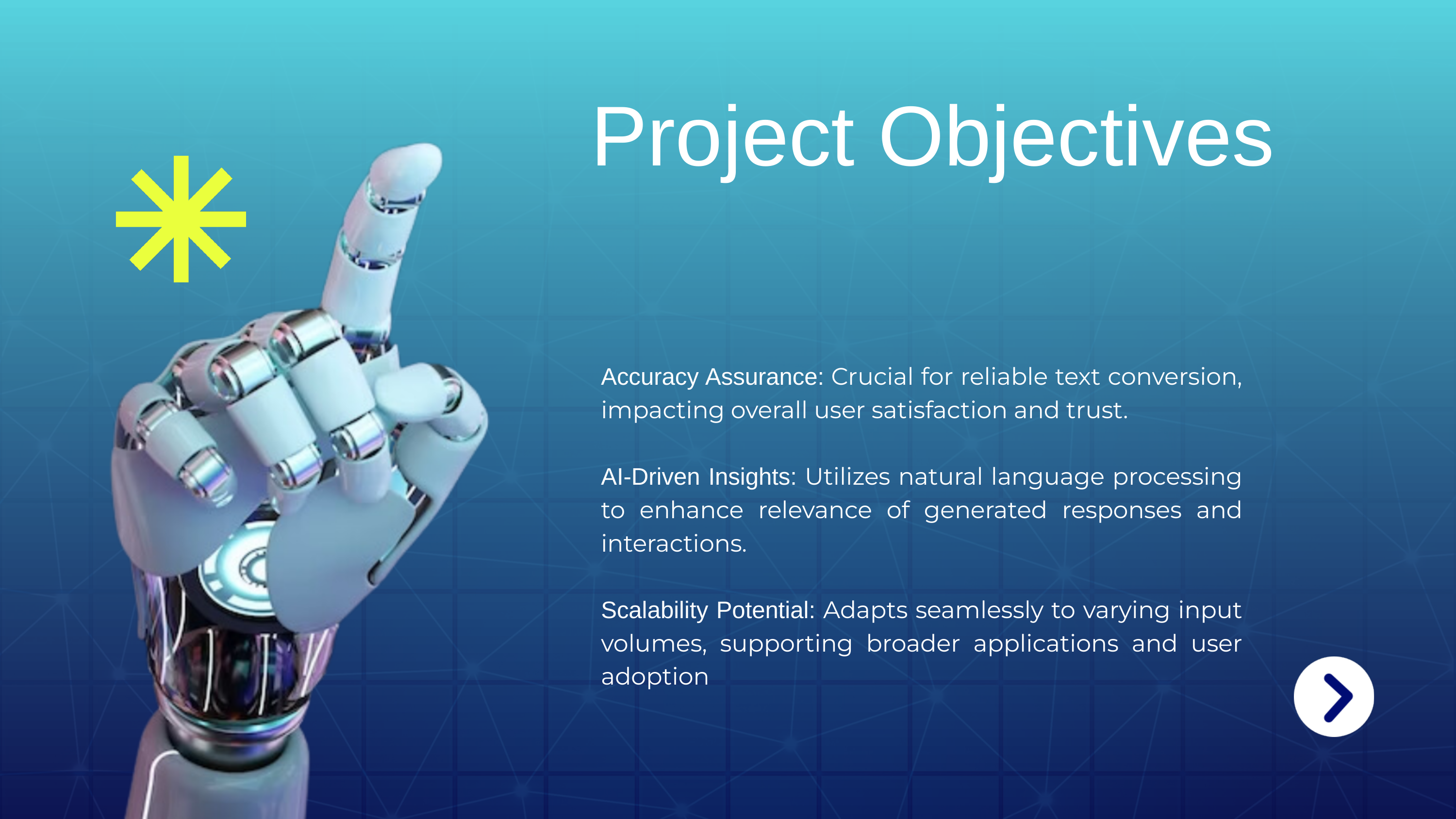

Project Objectives

Accuracy Assurance: Crucial for reliable text conversion, impacting overall user satisfaction and trust.

AI-Driven Insights: Utilizes natural language processing to enhance relevance of generated responses and interactions.

Scalability Potential: Adapts seamlessly to varying input volumes, supporting broader applications and user adoption